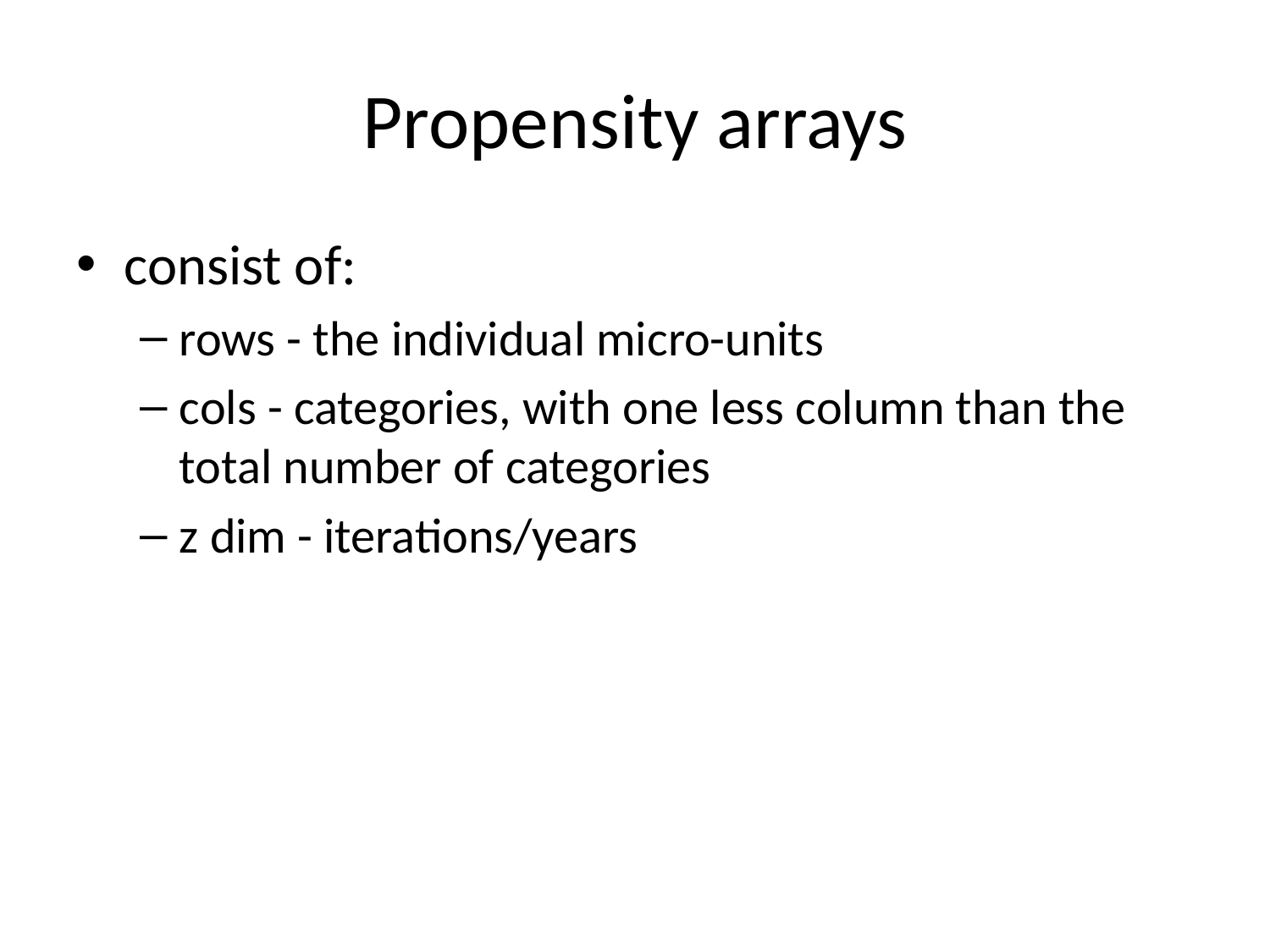

# Propensity arrays
consist of:
rows - the individual micro-units
cols - categories, with one less column than the total number of categories
z dim - iterations/years